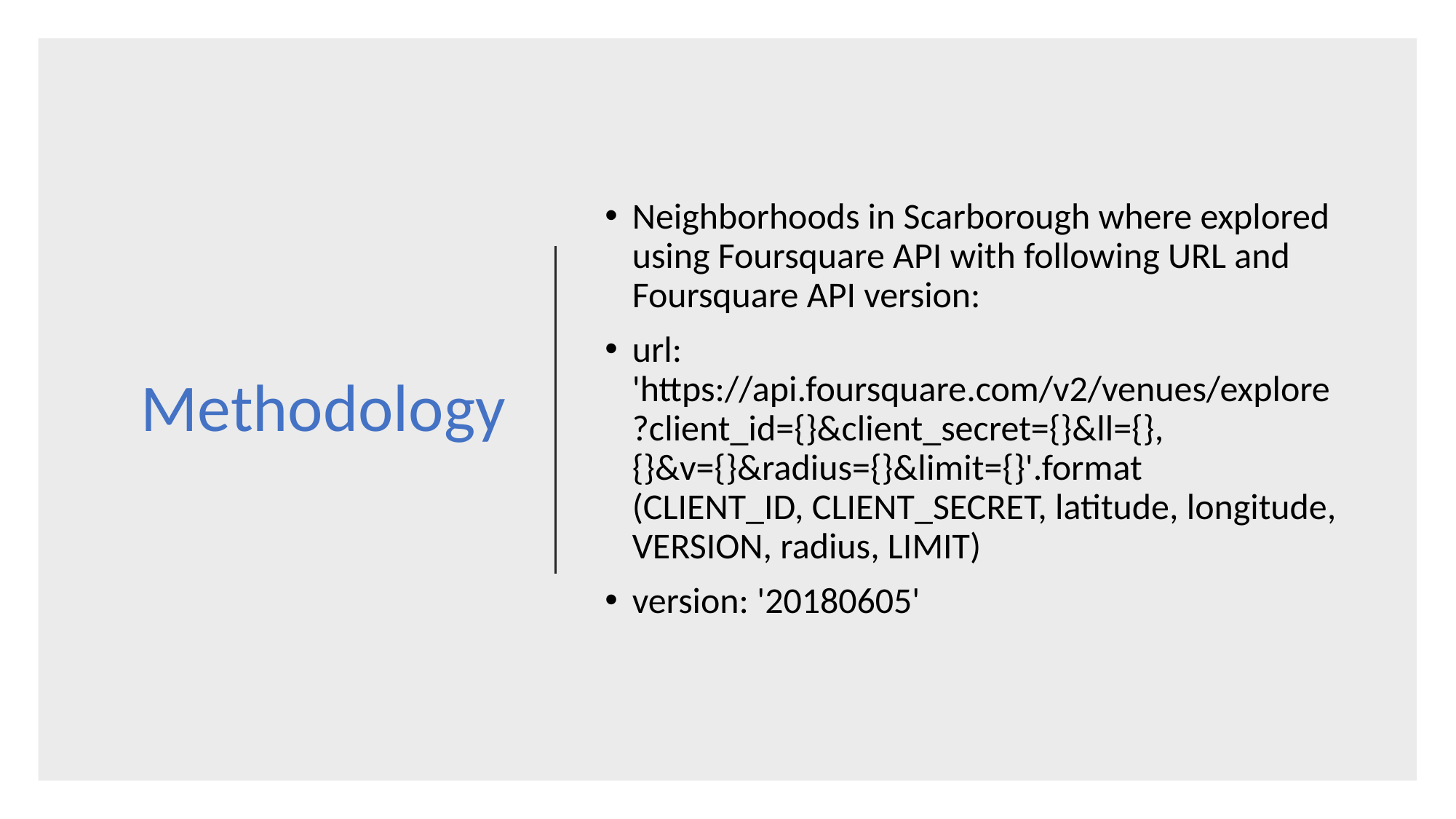

# Methodology
Neighborhoods in Scarborough where explored using Foursquare API with following URL and Foursquare API version:
url: 'https://api.foursquare.com/v2/venues/explore?client_id={}&client_secret={}&ll={},{}&v={}&radius={}&limit={}'.format	(CLIENT_ID, CLIENT_SECRET, latitude, longitude, VERSION, radius, LIMIT)
version: '20180605'